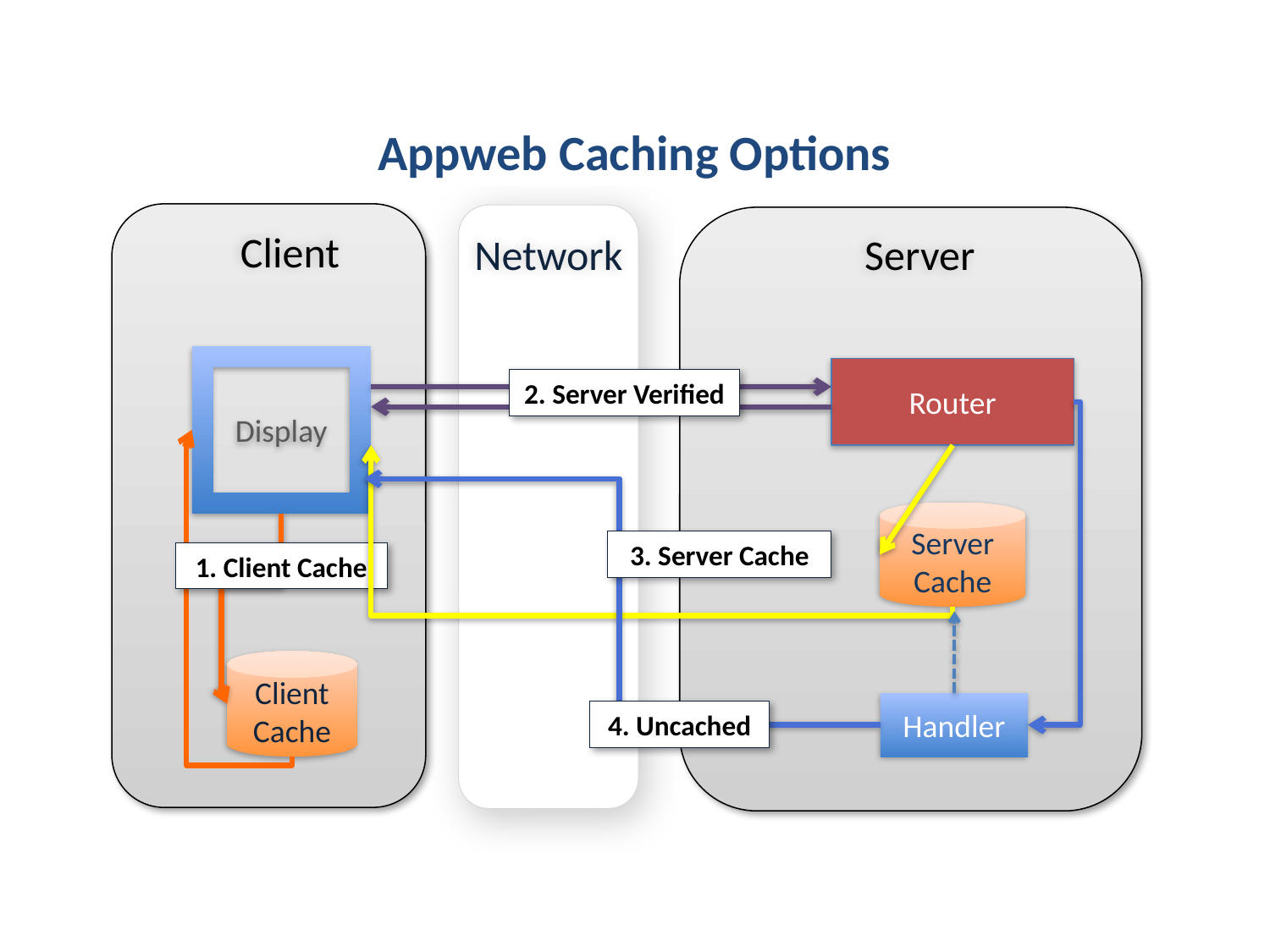

Appweb Caching Options

Client
Network
Server
Display
Router
2. Server Verified
Server
Cache
3. Server Cache
1. Client Cache
Client
Cache
Handler
4. Uncached
Pipeline
Processing
Pipeline
Processing